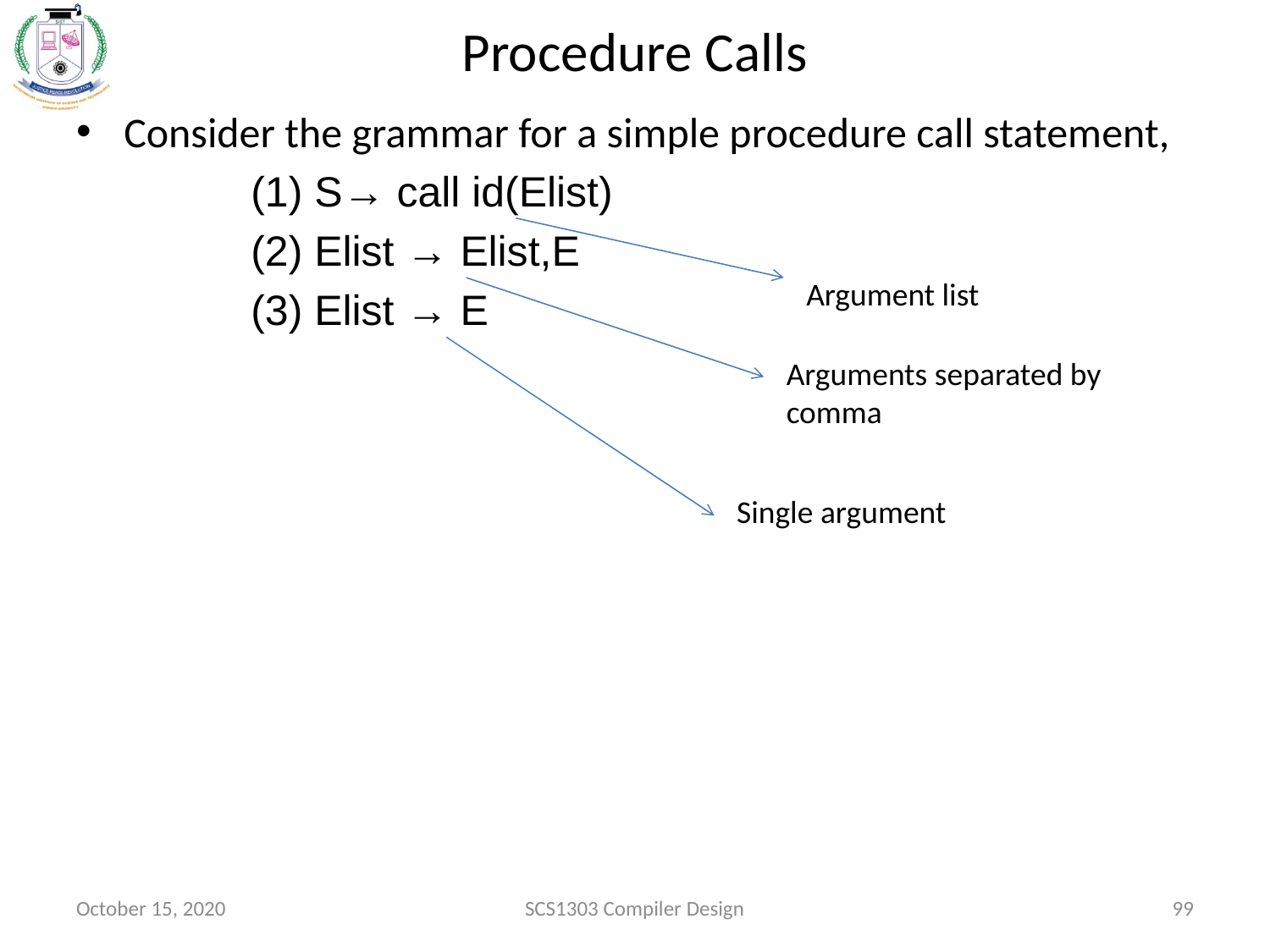

# Procedure Calls
Consider the grammar for a simple procedure call statement,
		(1) S→ call id(Elist)
		(2) Elist → Elist,E
		(3) Elist → E
Argument list
Arguments separated by comma
Single argument
October 15, 2020
SCS1303 Compiler Design
99